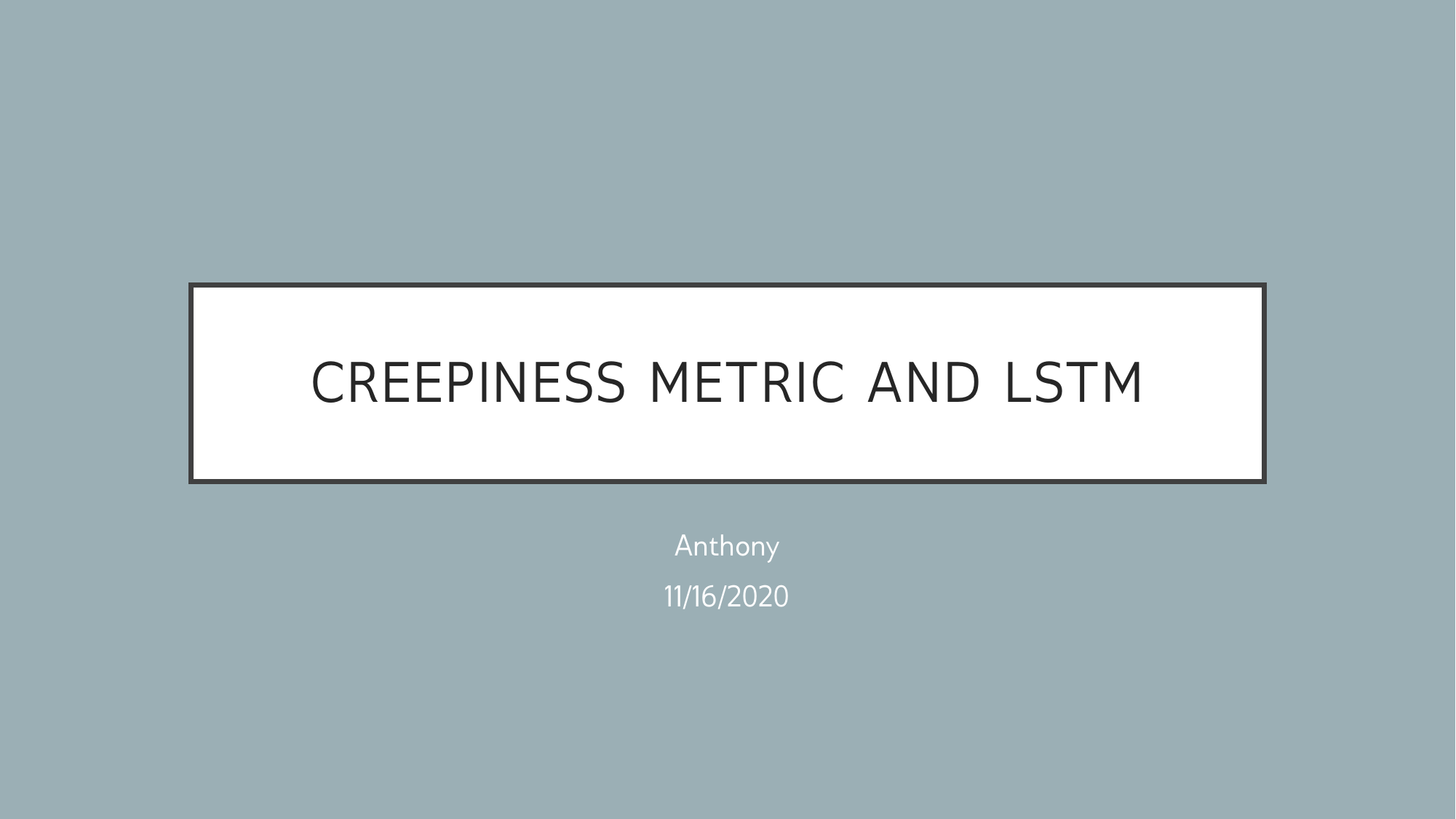

# Creepiness Metric and LSTM
Anthony
11/16/2020